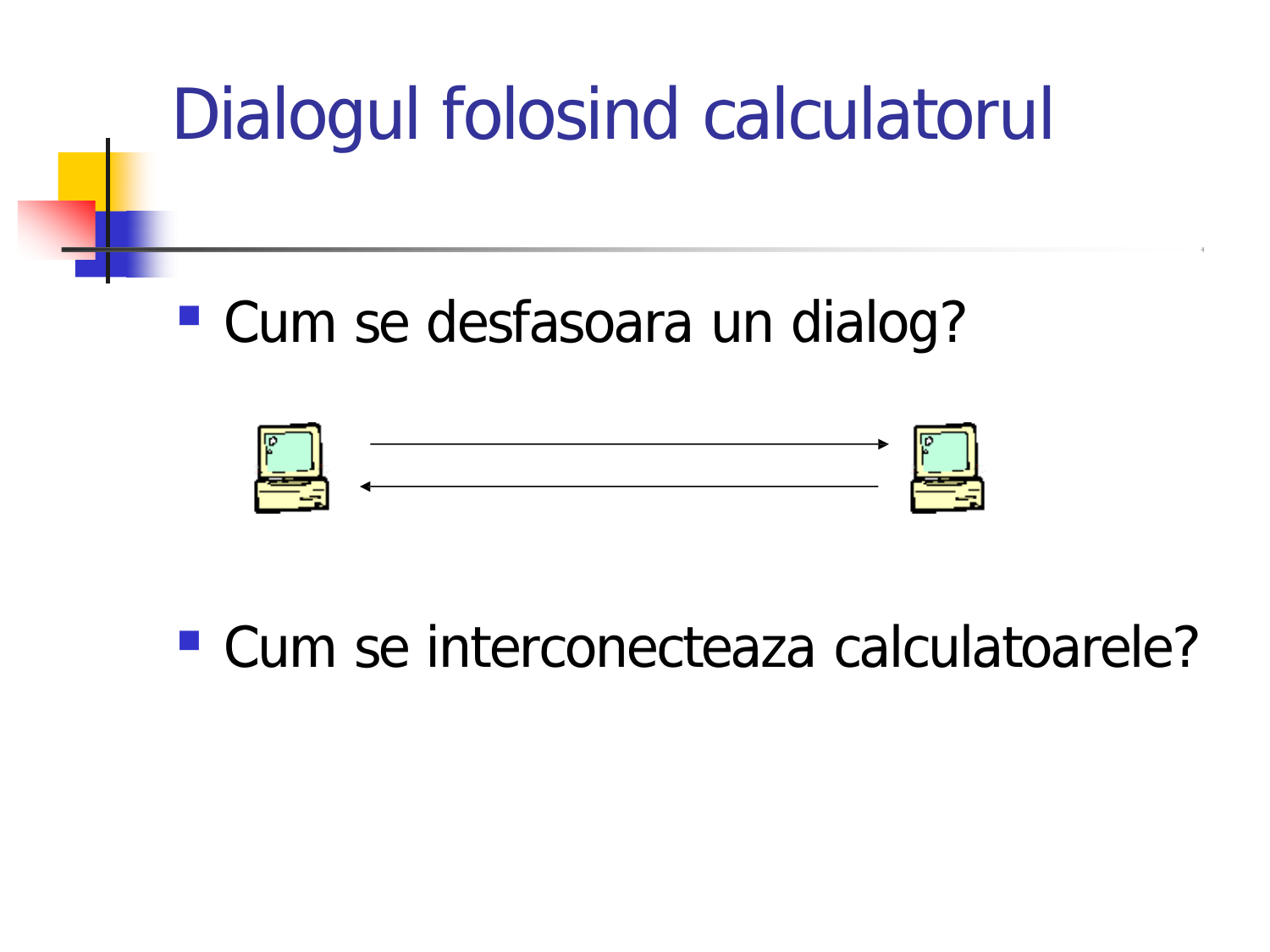

# Dialogul folosind calculatorul

Cum se desfasoara un dialog?

Cum se interconecteaza calculatoarele?